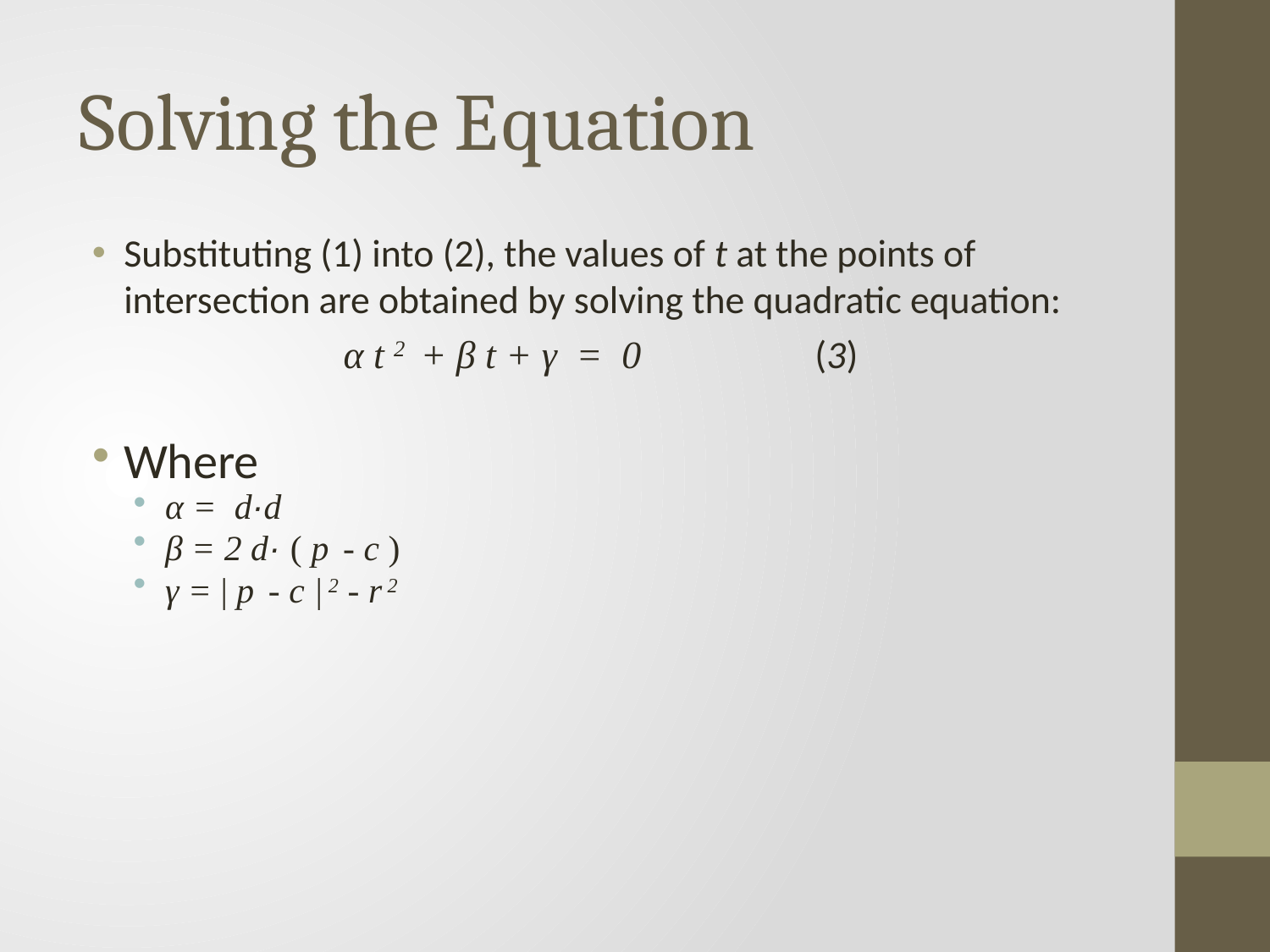

# Solving the Equation
Substituting (1) into (2), the values of t at the points of intersection are obtained by solving the quadratic equation:
α t 2  + β t + γ  =  0                    (3)

Where
α =  d·d
β = 2 d· ( p  - c )
γ = | p  - c | 2 - r 2